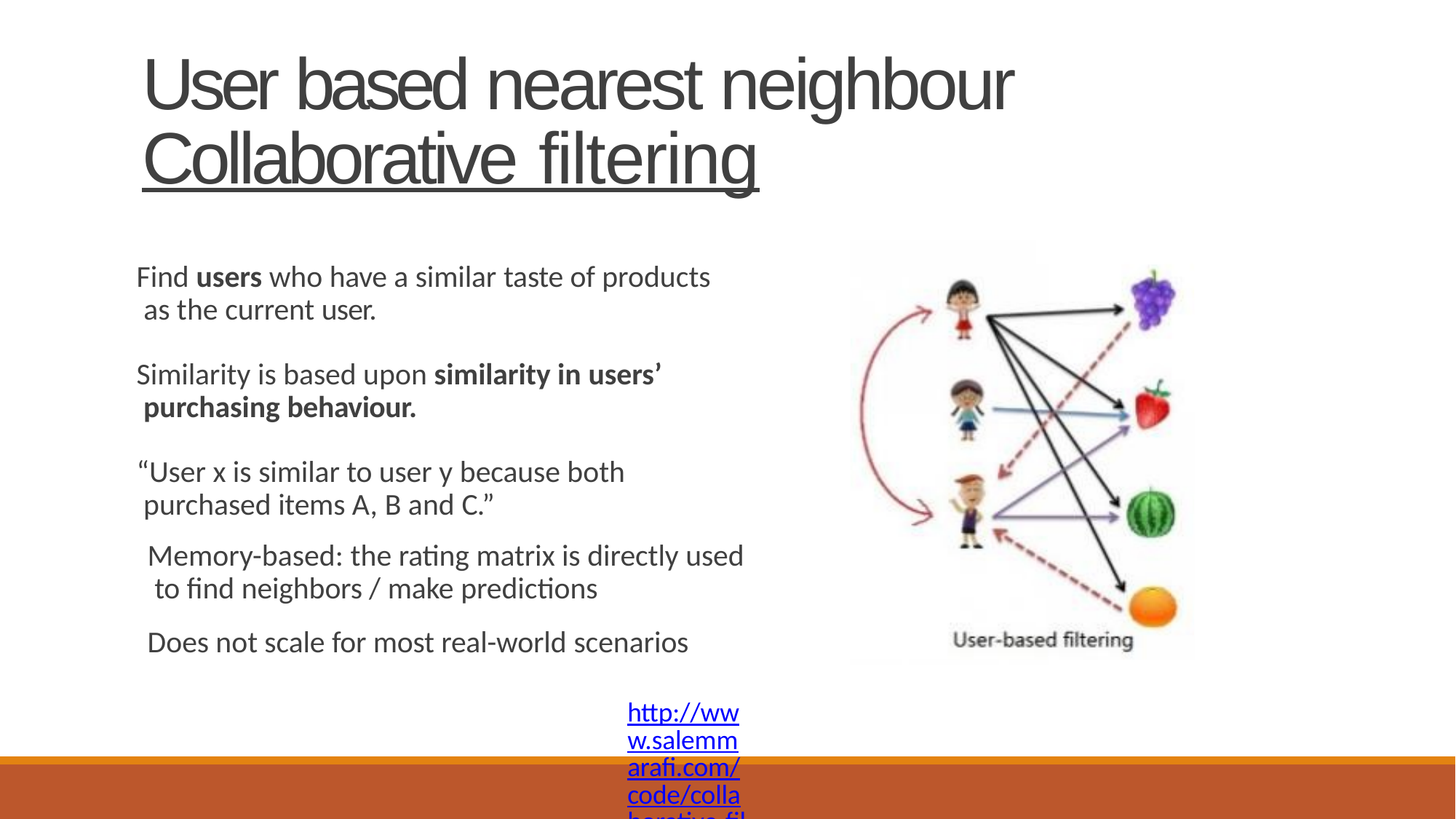

# User based nearest neighbour  Collaborative filtering

Find users who have a similar taste of products  as the current user.

Similarity is based upon similarity in users’  purchasing behaviour.

“User x is similar to user y because both  purchased items A, B and C.”
Memory-based: the rating matrix is directly used  to find neighbors / make predictions
Does not scale for most real-world scenarios

http://www.salemmarafi.com/code/collaborative-filtering-with-python/